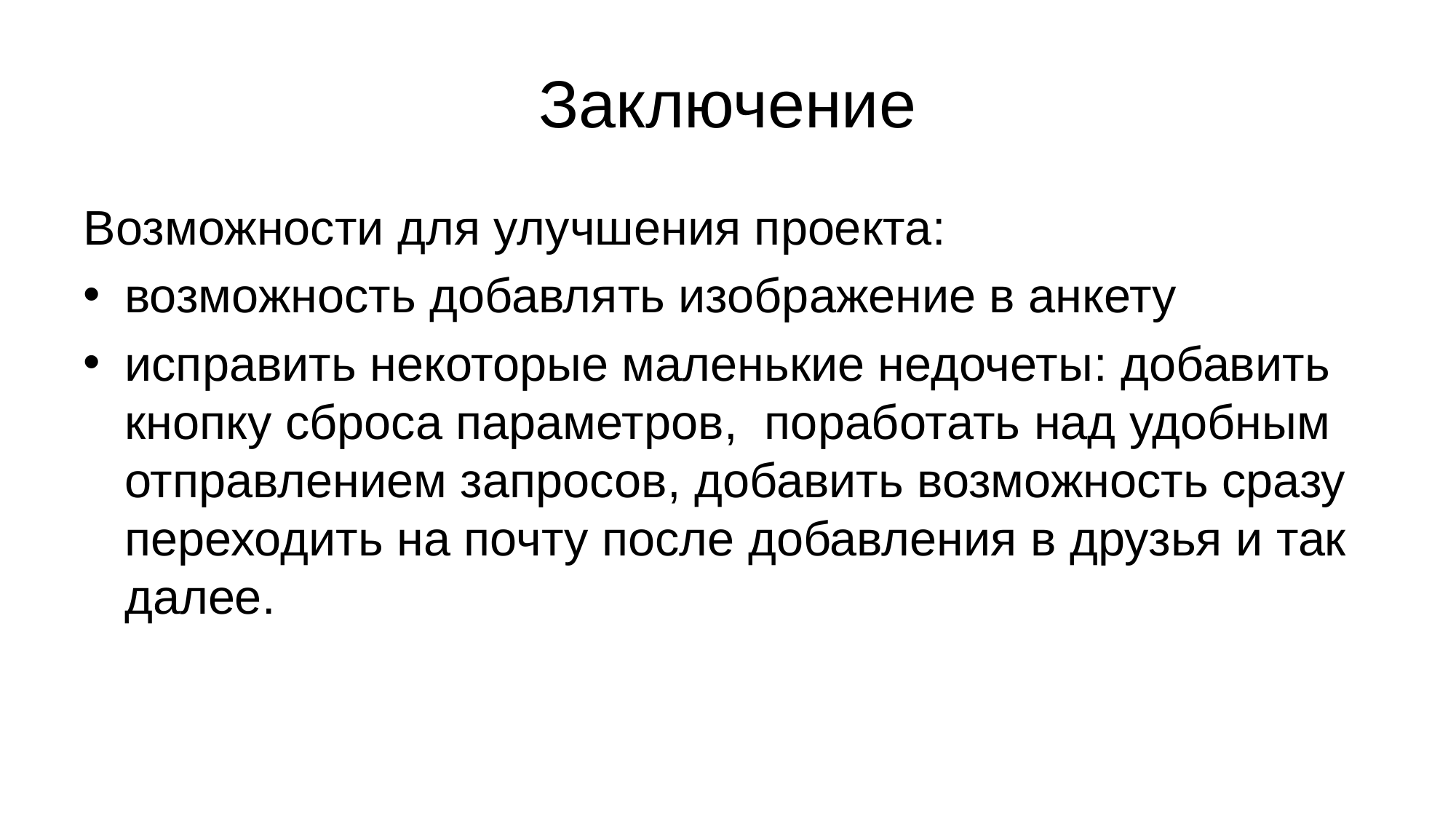

# Заключение
Возможности для улучшения проекта:
возможность добавлять изображение в анкету
исправить некоторые маленькие недочеты: добавить кнопку сброса параметров,  поработать над удобным отправлением запросов, добавить возможность сразу переходить на почту после добавления в друзья и так далее.